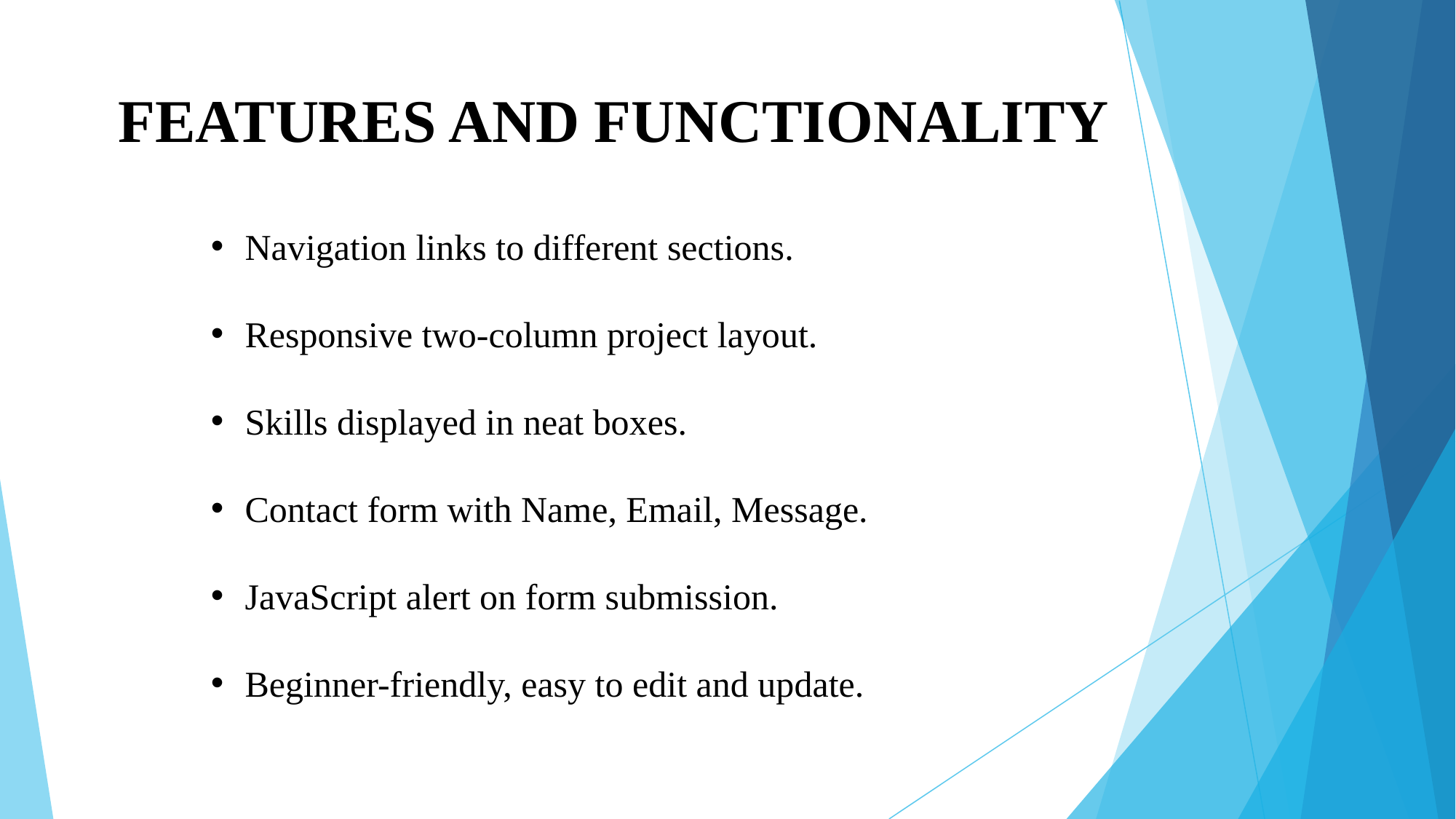

# FEATURES AND FUNCTIONALITY
Navigation links to different sections.

Responsive two-column project layout.

Skills displayed in neat boxes.

Contact form with Name, Email, Message.

JavaScript alert on form submission.

Beginner-friendly, easy to edit and update.